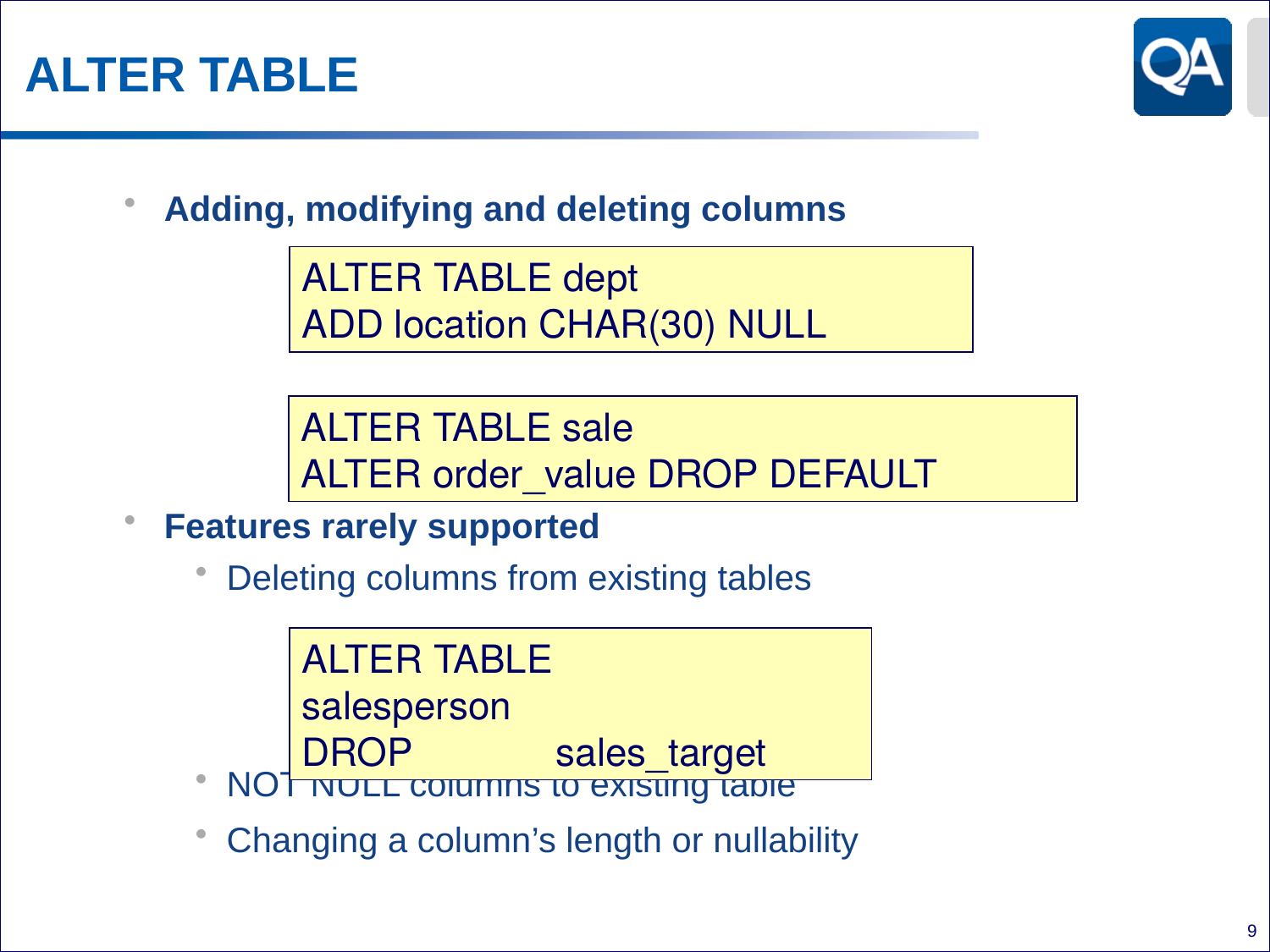

# ALTER TABLE

Adding, modifying and deleting columns

Features rarely supported
Deleting columns from existing tables

NOT NULL columns to existing table
Changing a column’s length or nullability
ALTER TABLE dept
ADD location CHAR(30) NULL
ALTER TABLE sale
ALTER order_value DROP DEFAULT
ALTER TABLE 	salesperson
DROP 		sales_target